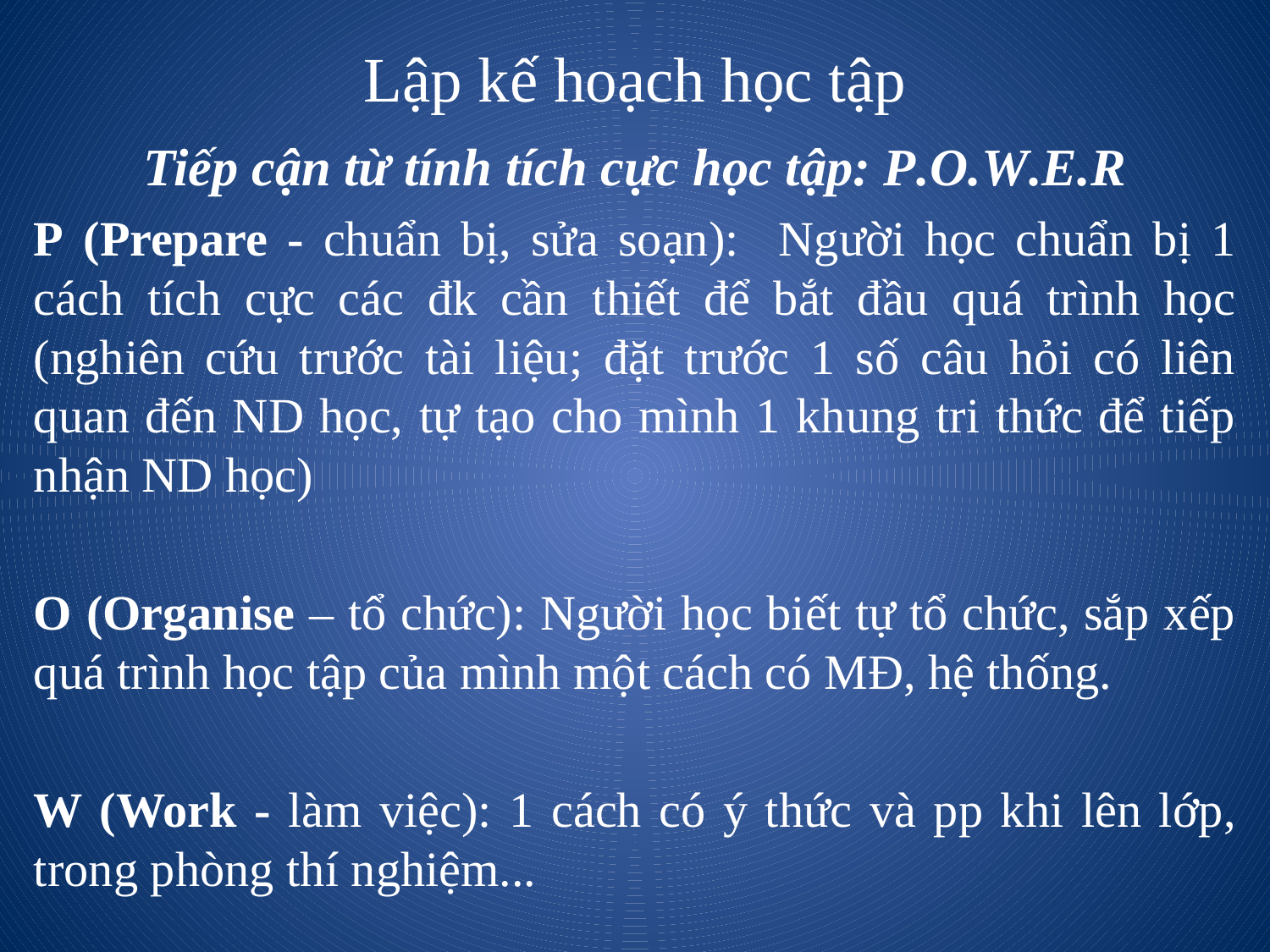

# Lập kế hoạch học tập
Tiếp cận từ tính tích cực học tập: P.O.W.E.R
P (Prepare - chuẩn bị, sửa soạn):  Người học chuẩn bị 1 cách tích cực các đk cần thiết để bắt đầu quá trình học (nghiên cứu trước tài liệu; đặt trước 1 số câu hỏi có liên quan đến ND học, tự tạo cho mình 1 khung tri thức để tiếp nhận ND học)

O (Organise – tổ chức): Người học biết tự tổ chức, sắp xếp quá trình học tập của mình một cách có MĐ, hệ thống.

W (Work - làm việc): 1 cách có ý thức và pp khi lên lớp, trong phòng thí nghiệm...